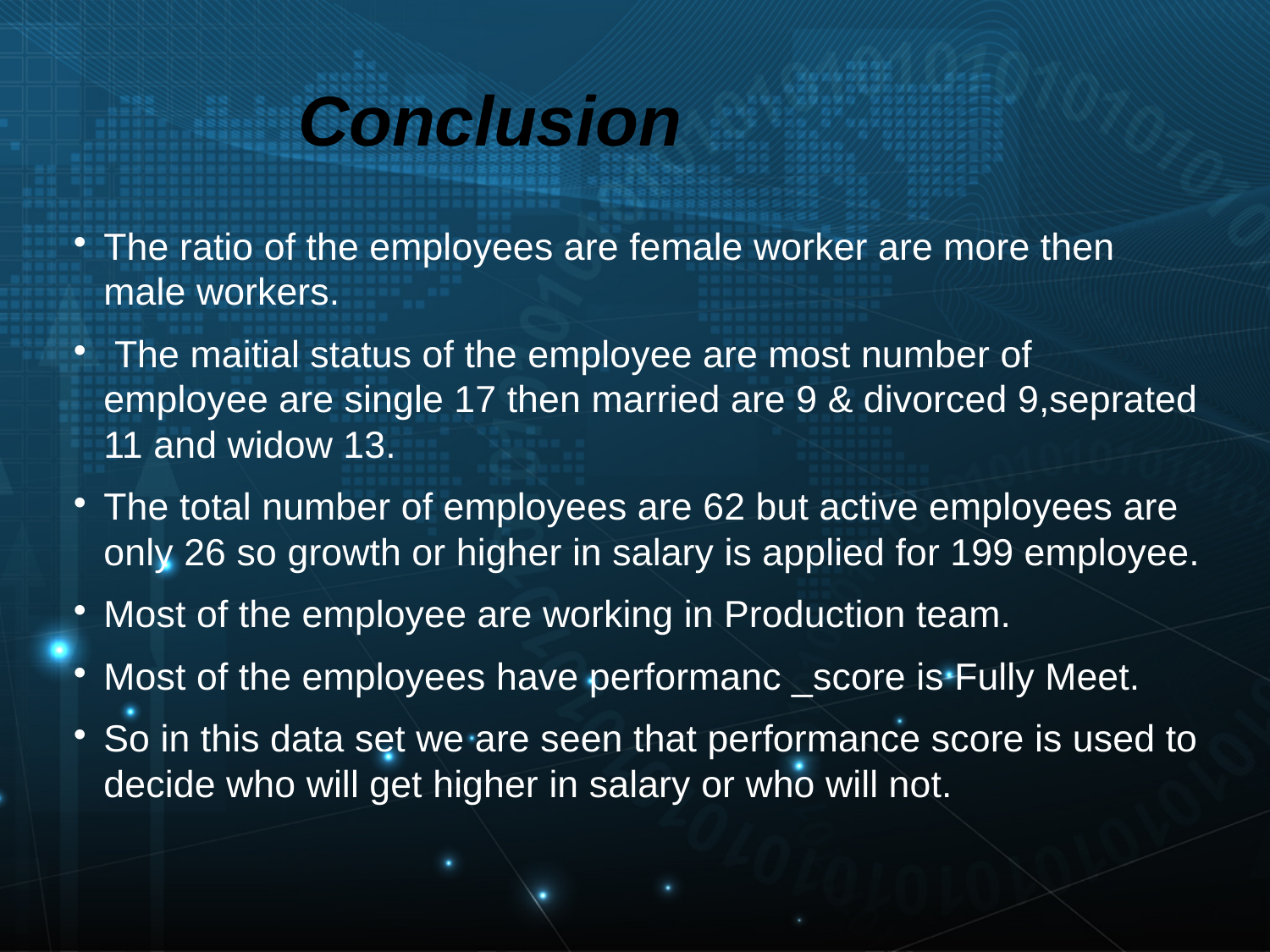

Conclusion
The ratio of the employees are female worker are more then male workers.
 The maitial status of the employee are most number of employee are single 17 then married are 9 & divorced 9,seprated 11 and widow 13.
The total number of employees are 62 but active employees are only 26 so growth or higher in salary is applied for 199 employee.
Most of the employee are working in Production team.
Most of the employees have performanc _score is Fully Meet.
So in this data set we are seen that performance score is used to decide who will get higher in salary or who will not.